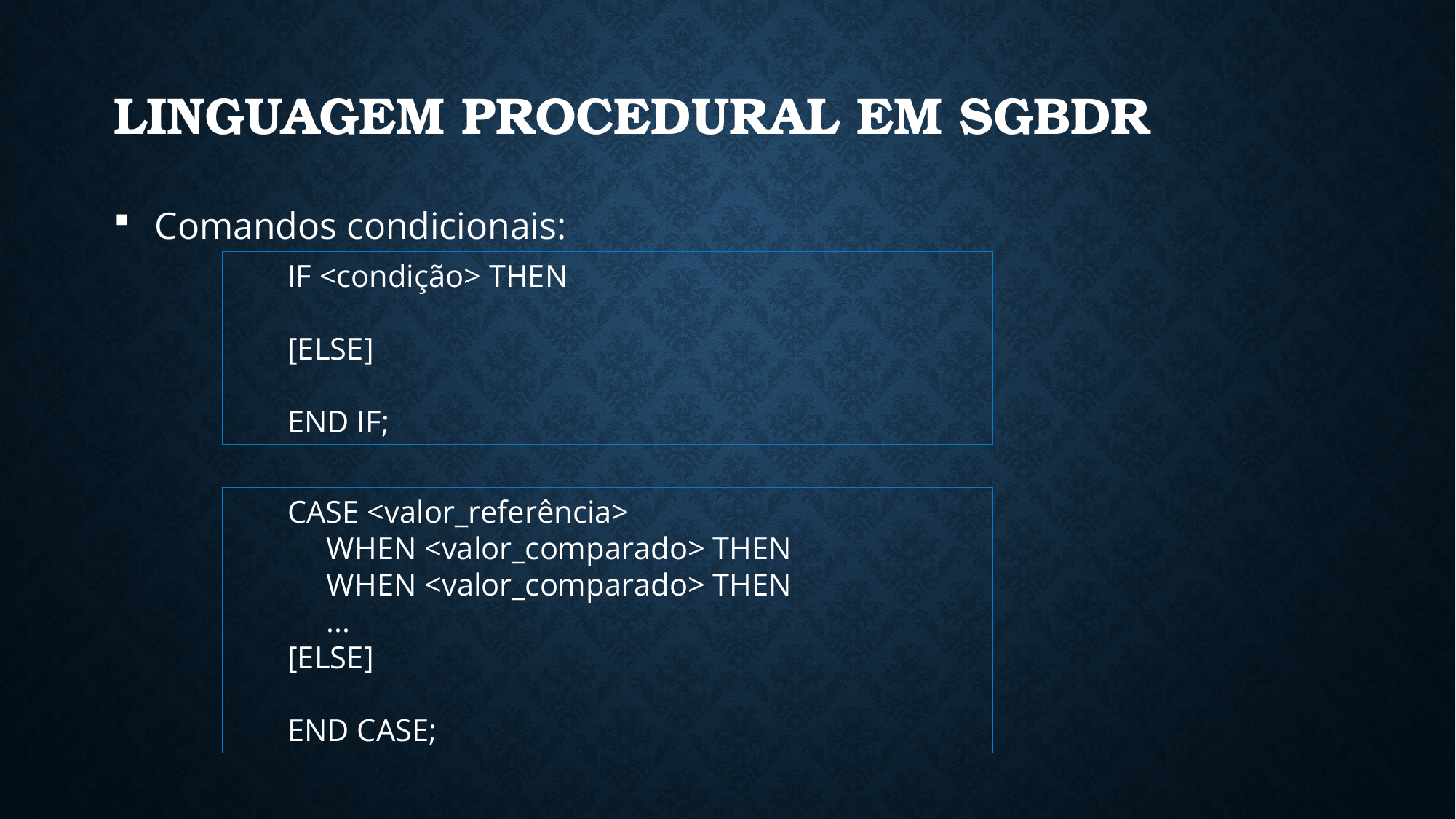

# Linguagem procedural em sgbdr
Comandos condicionais:

IF <condição> THEN

[ELSE]

END IF;
CASE <valor_referência>
     WHEN <valor_comparado> THEN
     WHEN <valor_comparado> THEN
     ...
[ELSE]

END CASE;